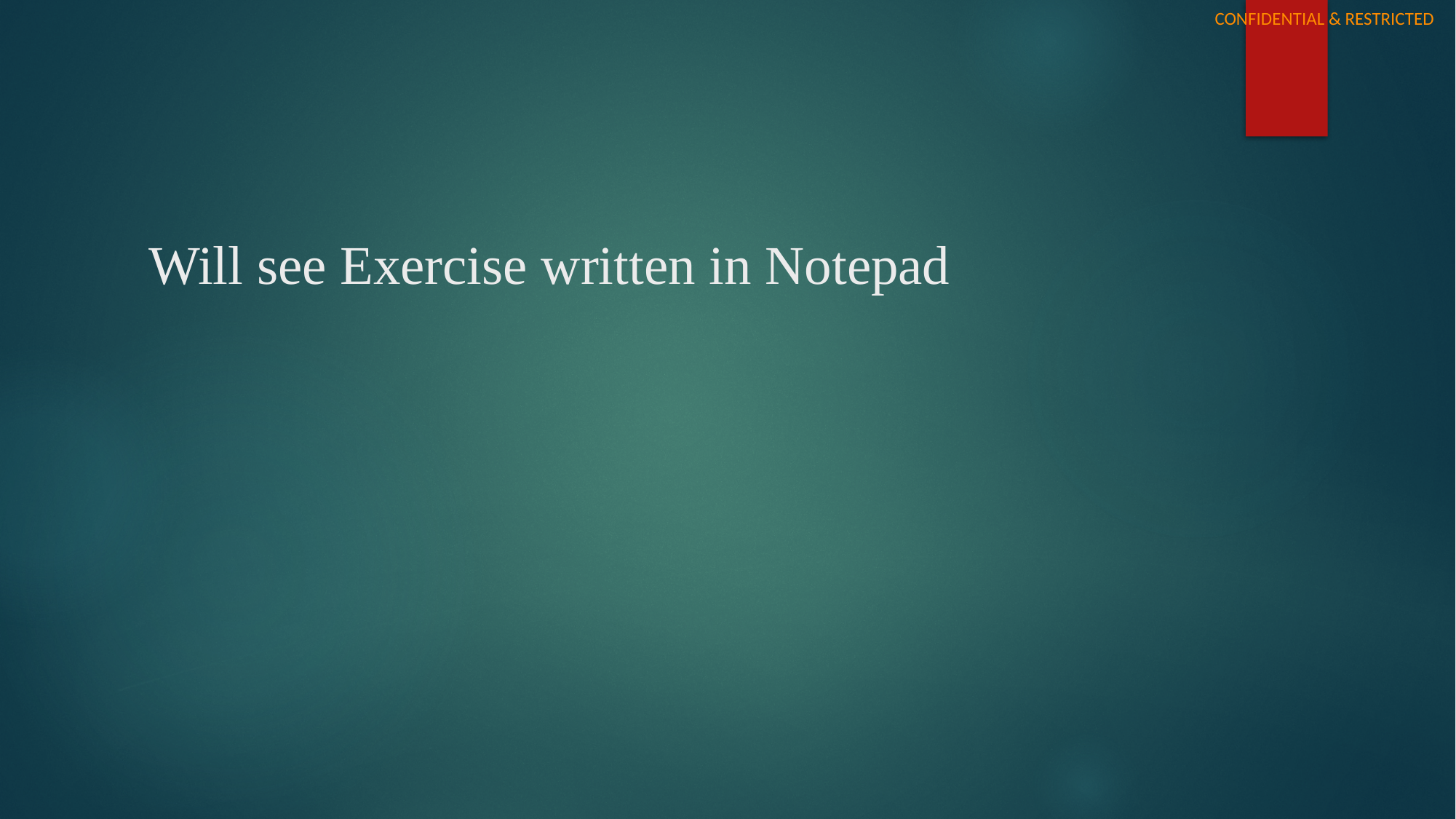

# Will see Exercise written in Notepad